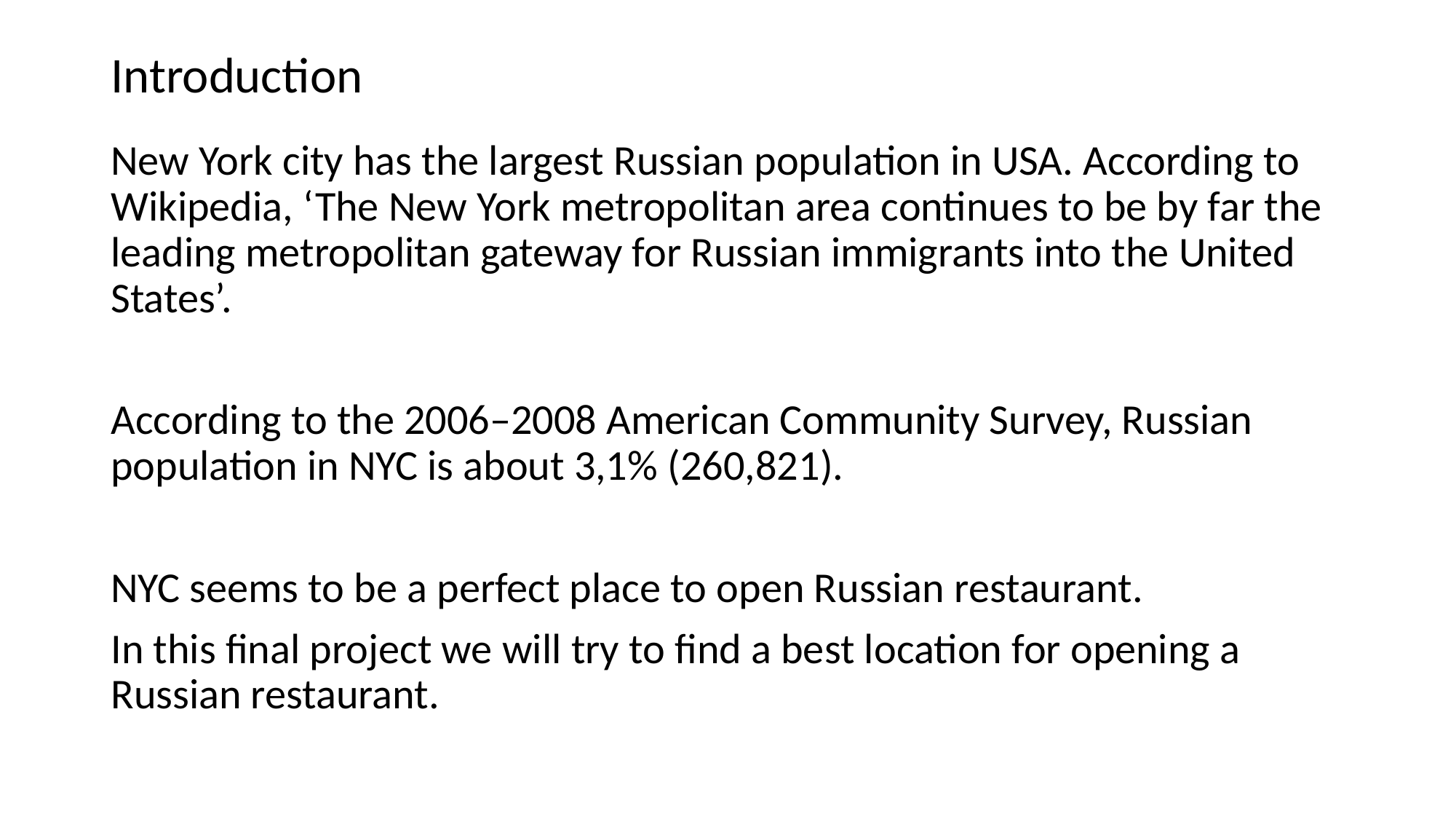

# Introduction
New York city has the largest Russian population in USA. According to Wikipedia, ‘The New York metropolitan area continues to be by far the leading metropolitan gateway for Russian immigrants into the United States’.

According to the 2006–2008 American Community Survey, Russian population in NYC is about 3,1% (260,821).

NYC seems to be a perfect place to open Russian restaurant.
In this final project we will try to find a best location for opening a Russian restaurant.